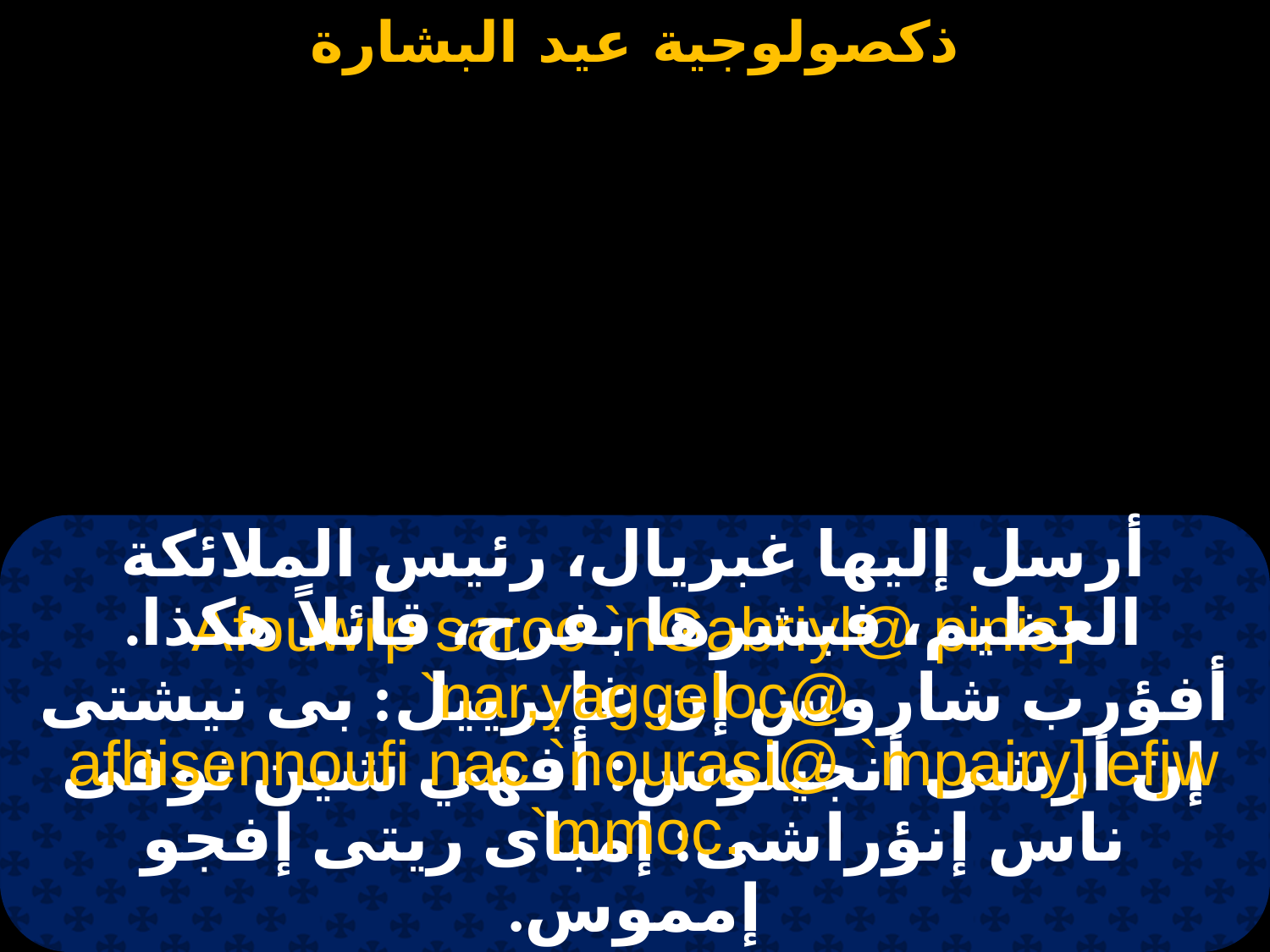

#
أرسل إليها غبريال، رئيس الملائكة العظيم، فبشرها بفرح، قائلاً هكذا.
Afouwrp saroc `nGabriyl@ pinis] `nar,yaggeloc@
 afhisennoufi nac `nourasi@ `mpairy] efjw `mmoc.
أفؤرب شاروس إن غابرييل: بى نيشتى إن أرشى أنجيلوس: أفهي شين نوفى ناس إنؤراشى: إمباى ريتى إفجو إمموس.